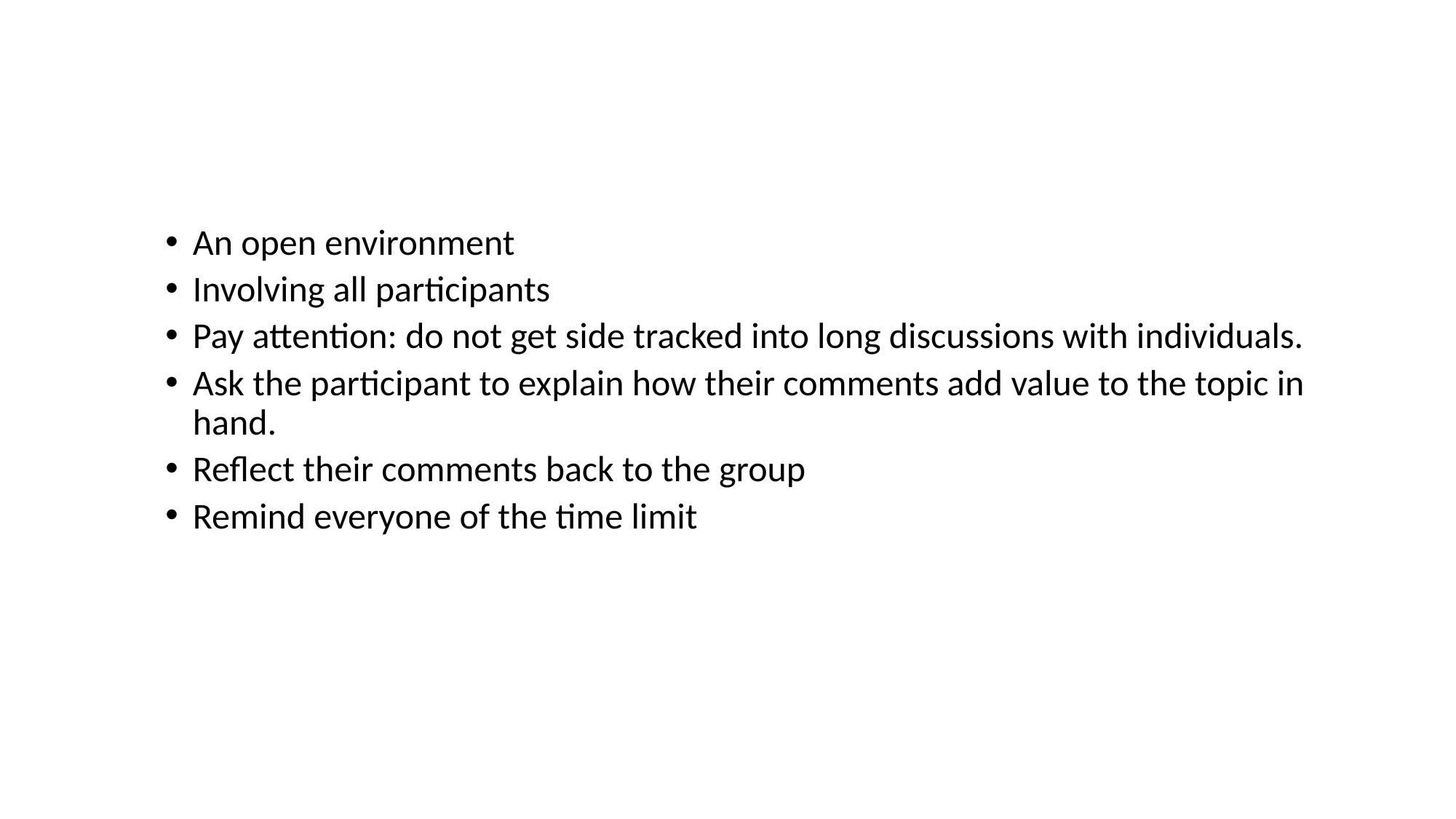

#
An open environment
Involving all participants
Pay attention: do not get side tracked into long discussions with individuals.
Ask the participant to explain how their comments add value to the topic in hand.
Reflect their comments back to the group
Remind everyone of the time limit